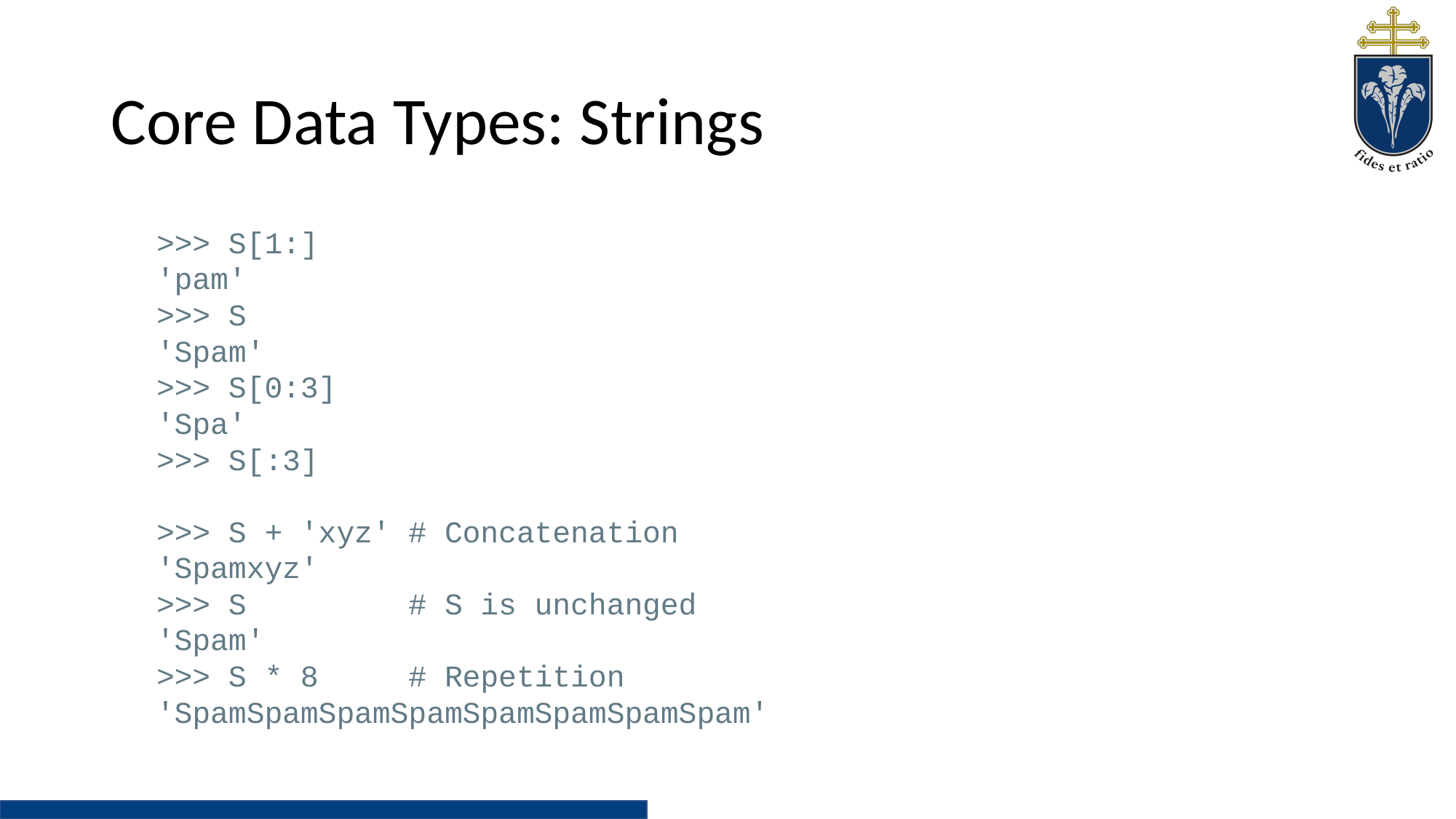

# Core Data Types: Strings
>>> S[1:]
'pam'
>>> S
'Spam'
>>> S[0:3]
'Spa'
>>> S[:3]

>>> S + 'xyz' # Concatenation
'Spamxyz'
>>> S         # S is unchanged
'Spam'
>>> S * 8     # Repetition
'SpamSpamSpamSpamSpamSpamSpamSpam'